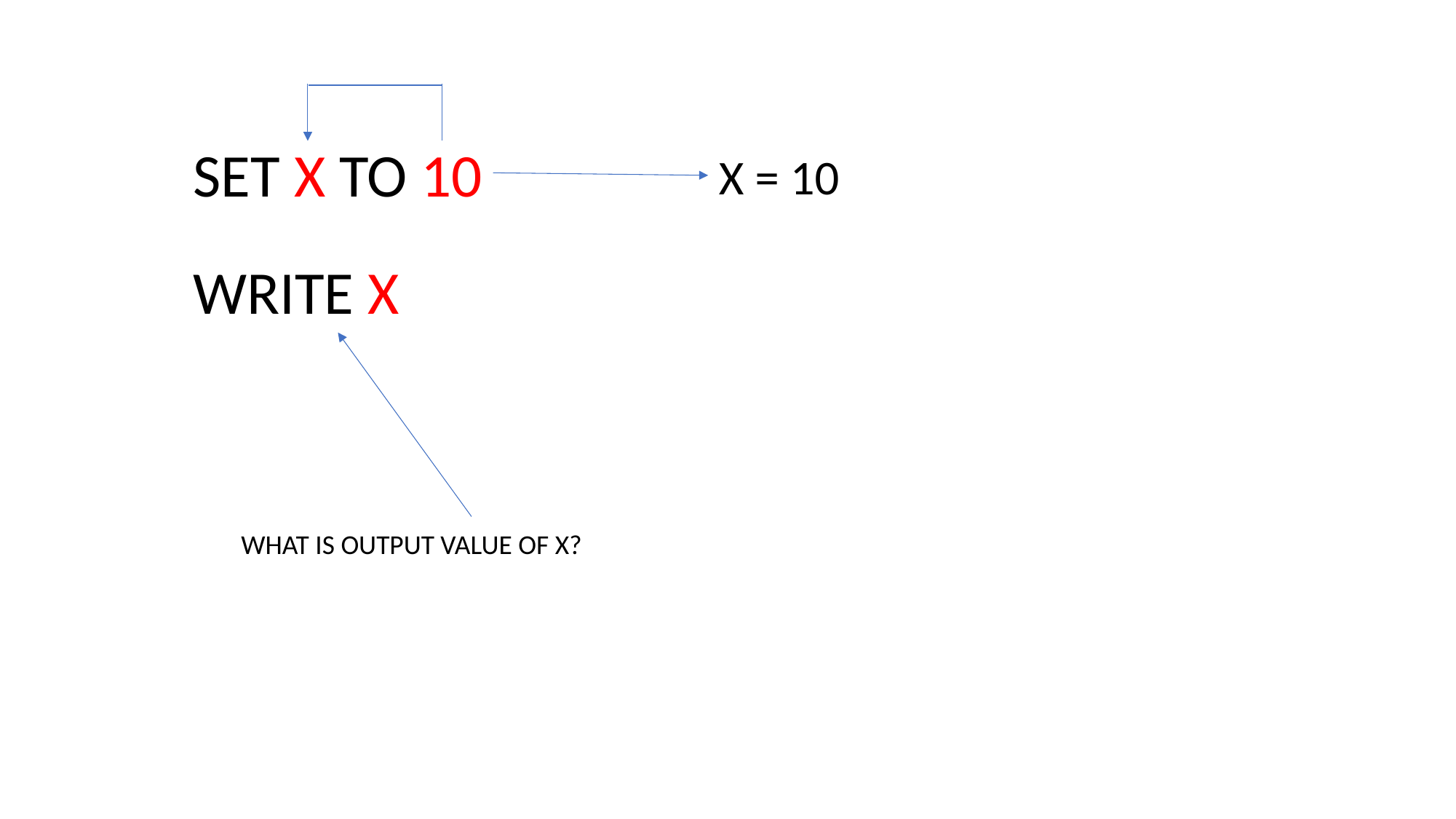

SET X TO 10
X = 10
WRITE X
WHAT IS OUTPUT VALUE OF X?